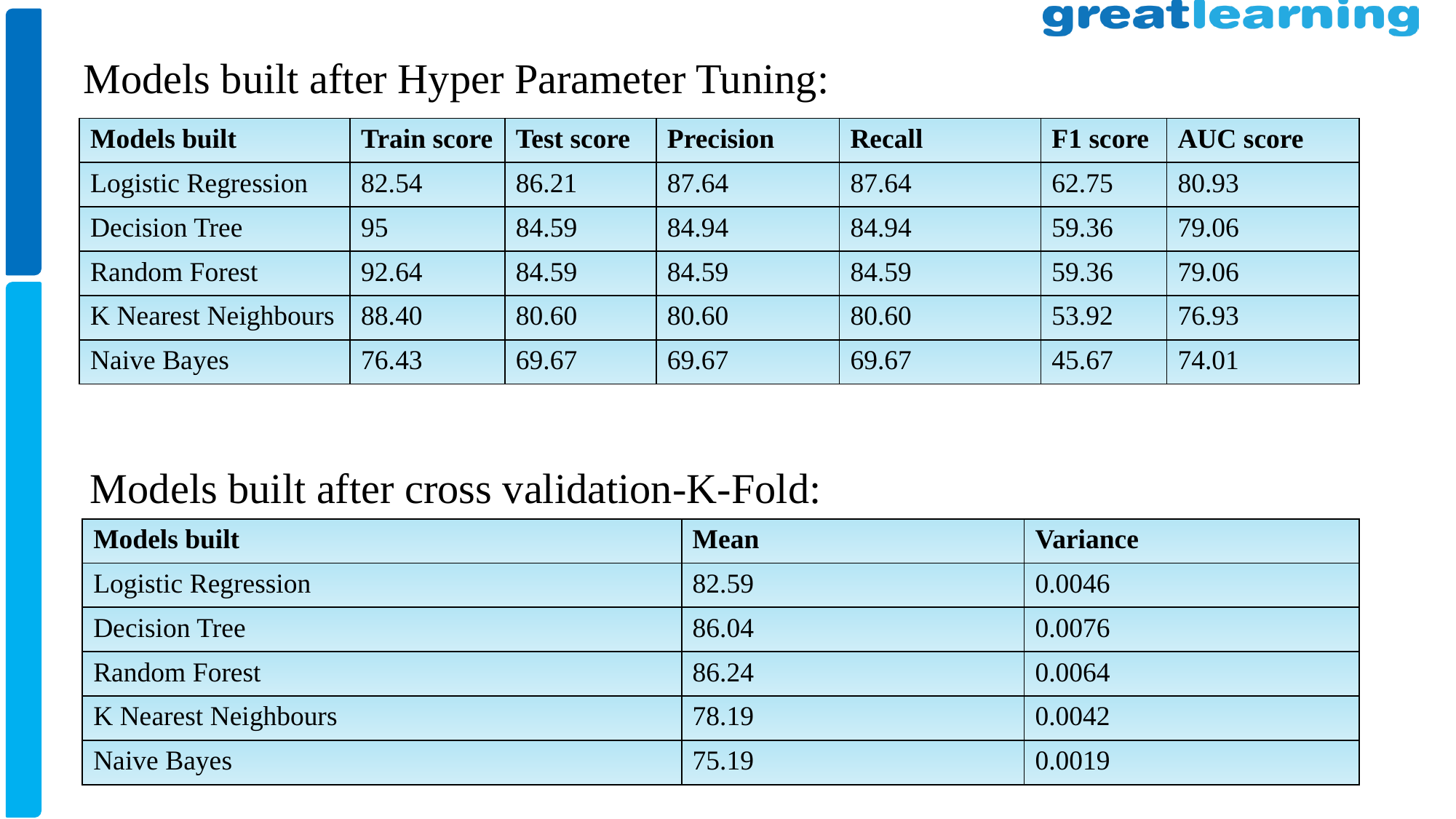

Models built after Hyper Parameter Tuning:
| Models built | Train score | Test score | Precision | Recall | F1 score | AUC score |
| --- | --- | --- | --- | --- | --- | --- |
| Logistic Regression | 82.54 | 86.21 | 87.64 | 87.64 | 62.75 | 80.93 |
| Decision Tree | 95 | 84.59 | 84.94 | 84.94 | 59.36 | 79.06 |
| Random Forest | 92.64 | 84.59 | 84.59 | 84.59 | 59.36 | 79.06 |
| K Nearest Neighbours | 88.40 | 80.60 | 80.60 | 80.60 | 53.92 | 76.93 |
| Naive Bayes | 76.43 | 69.67 | 69.67 | 69.67 | 45.67 | 74.01 |
Models built after cross validation-K-Fold:
| Models built | Mean | Variance |
| --- | --- | --- |
| Logistic Regression | 82.59 | 0.0046 |
| Decision Tree | 86.04 | 0.0076 |
| Random Forest | 86.24 | 0.0064 |
| K Nearest Neighbours | 78.19 | 0.0042 |
| Naive Bayes | 75.19 | 0.0019 |